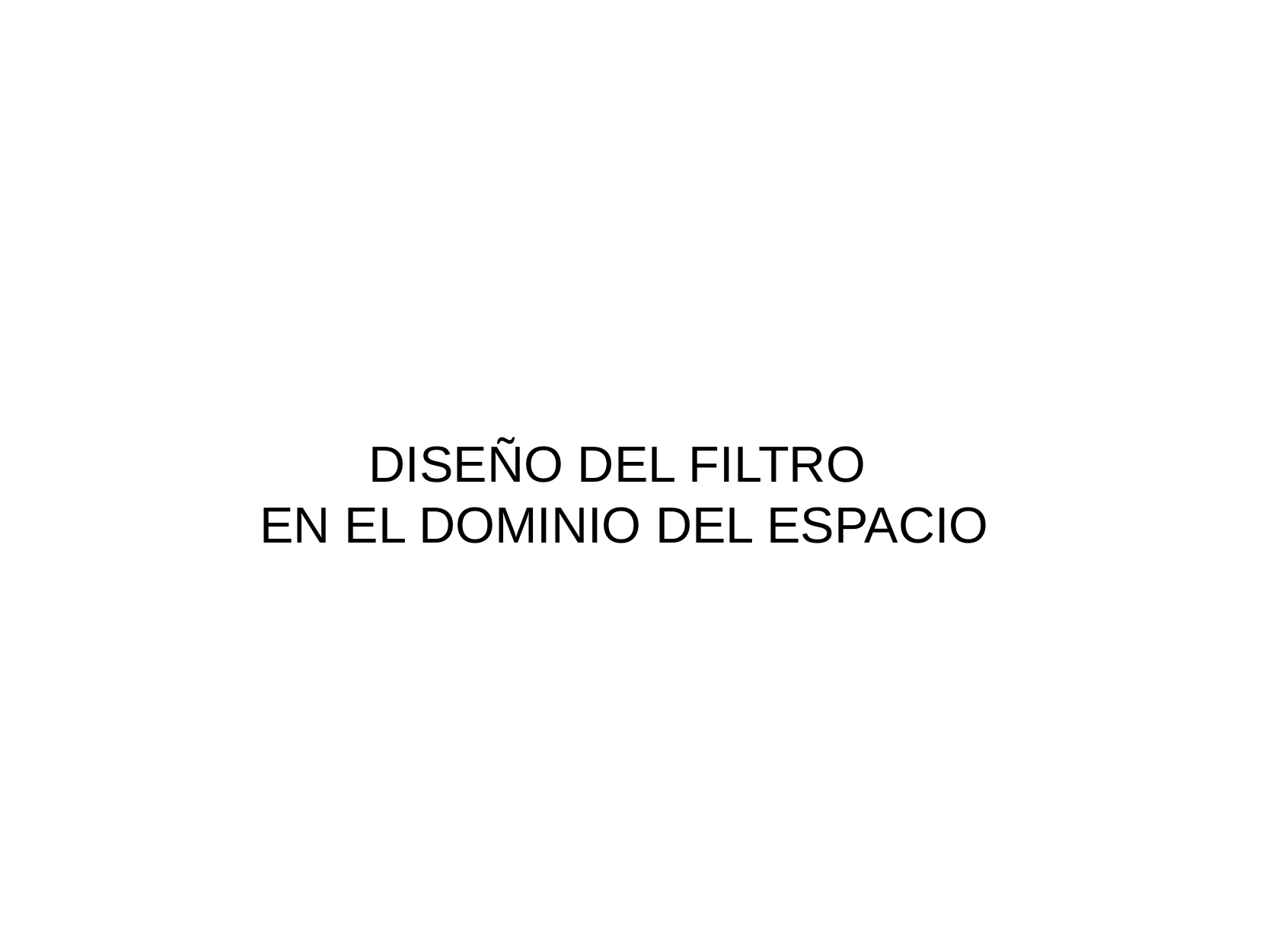

DISEÑO DEL FILTRO
EN EL DOMINIO DEL ESPACIO